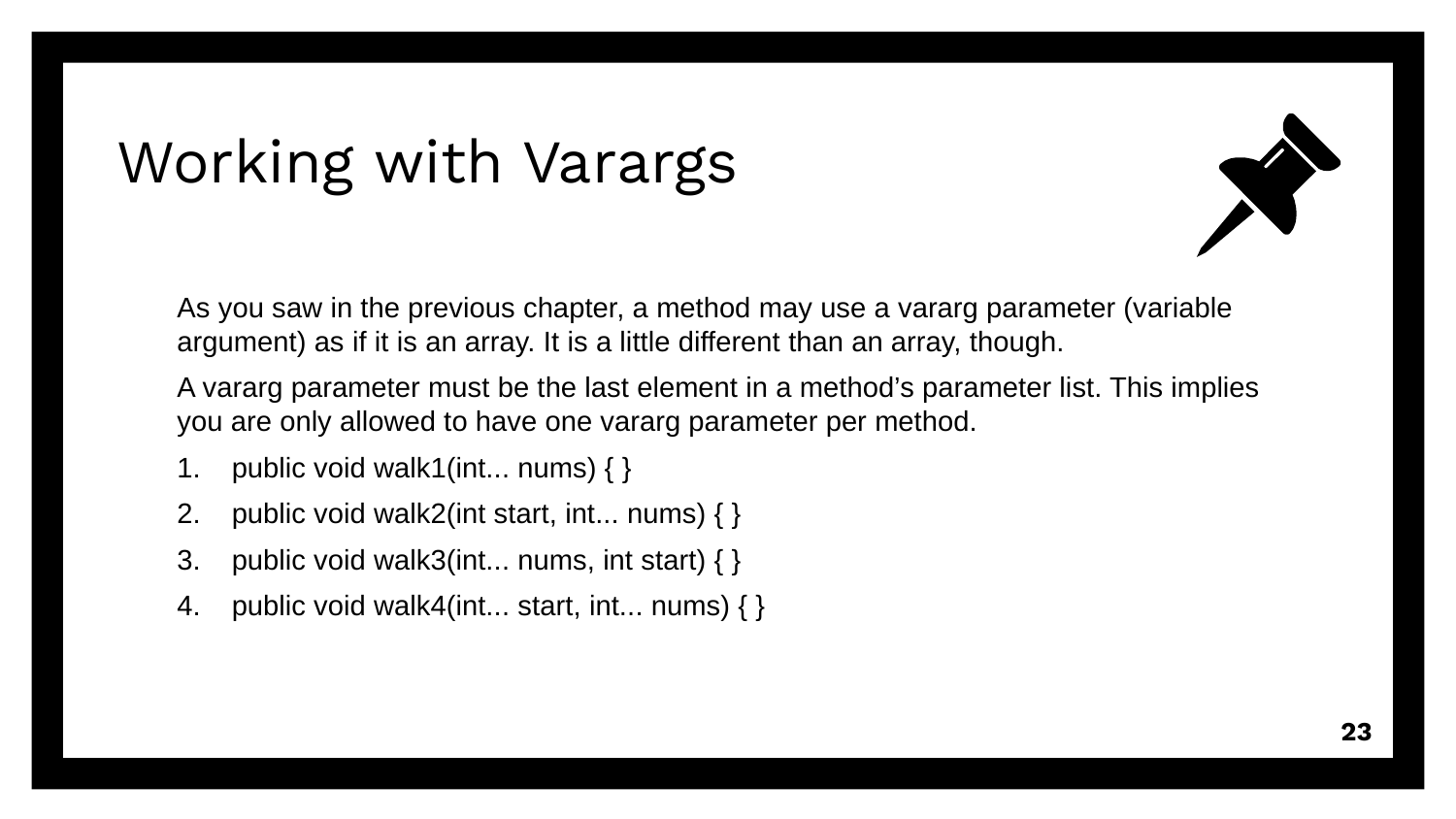

# Working with Varargs

As you saw in the previous chapter, a method may use a vararg parameter (variable argument) as if it is an array. It is a little different than an array, though.
A vararg parameter must be the last element in a method’s parameter list. This implies you are only allowed to have one vararg parameter per method.
public void walk1(int... nums) { }
public void walk2(int start, int... nums) { }
public void walk3(int... nums, int start) { }
public void walk4(int... start, int... nums) { }

23